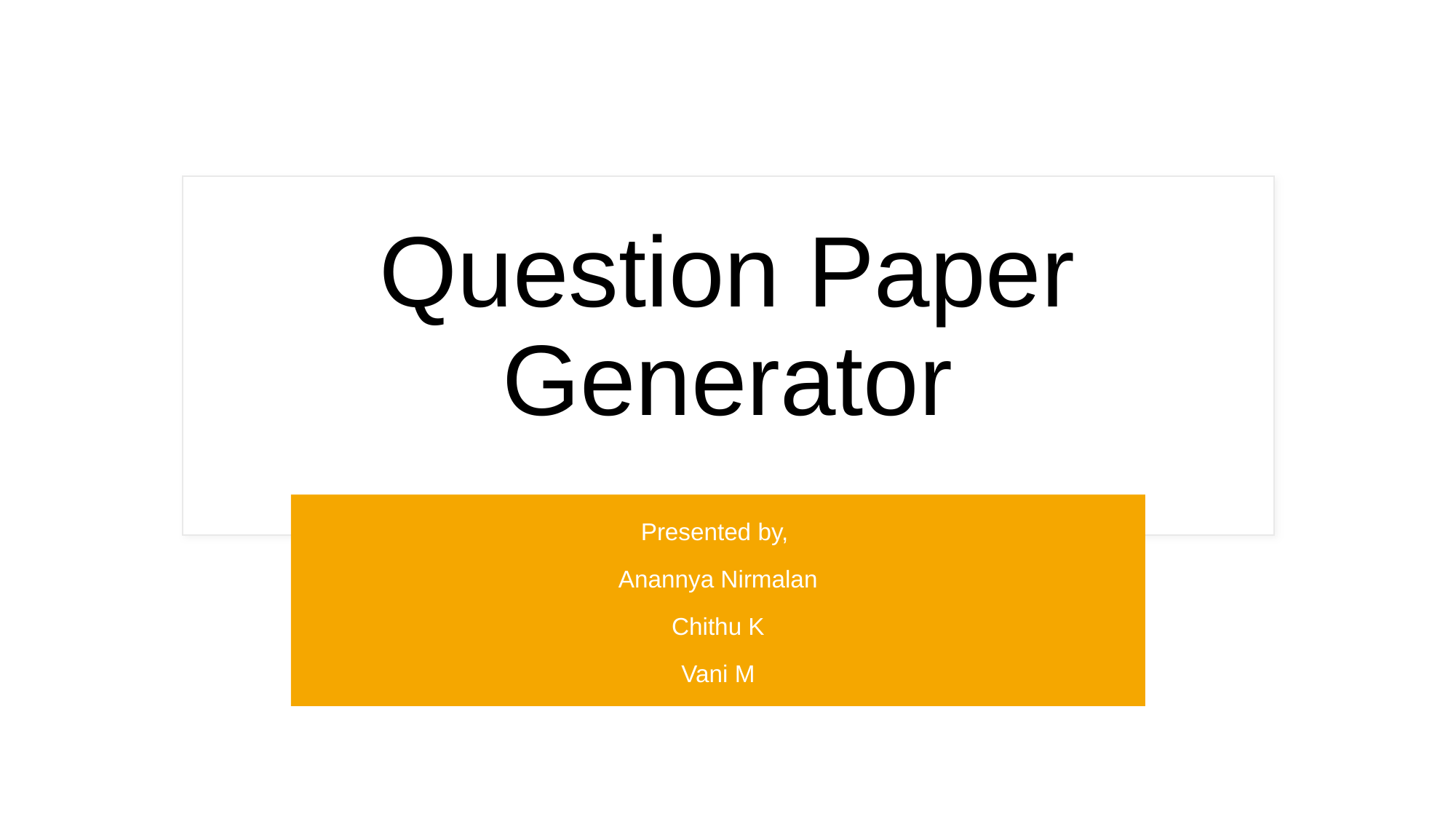

# Question Paper Generator
Presented by,
Anannya Nirmalan
Chithu K
Vani M